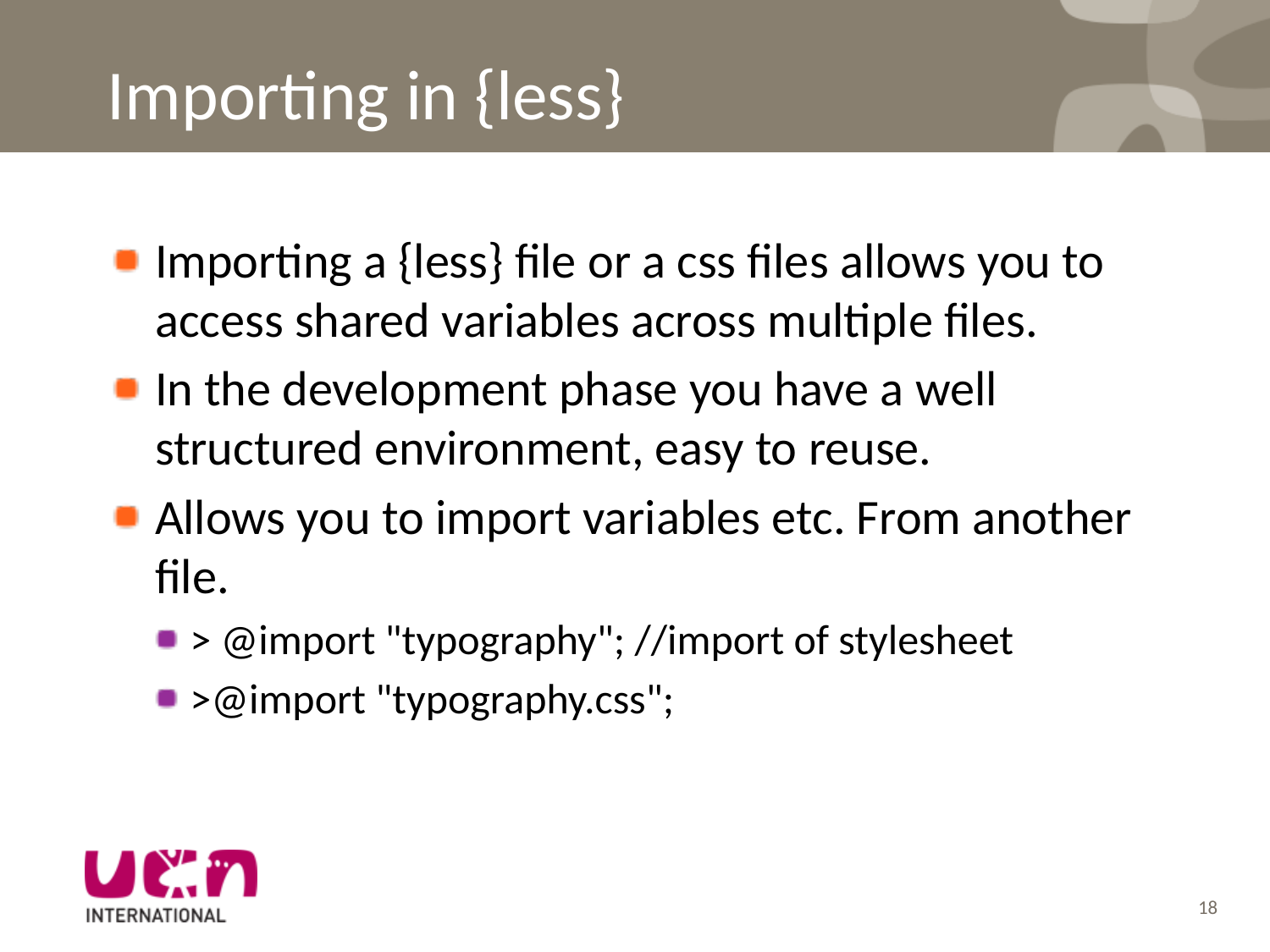

# Importing in {less}
Importing a {less} file or a css files allows you to access shared variables across multiple files.
In the development phase you have a well structured environment, easy to reuse.
Allows you to import variables etc. From another file.
> @import "typography"; //import of stylesheet
>@import "typography.css";

18